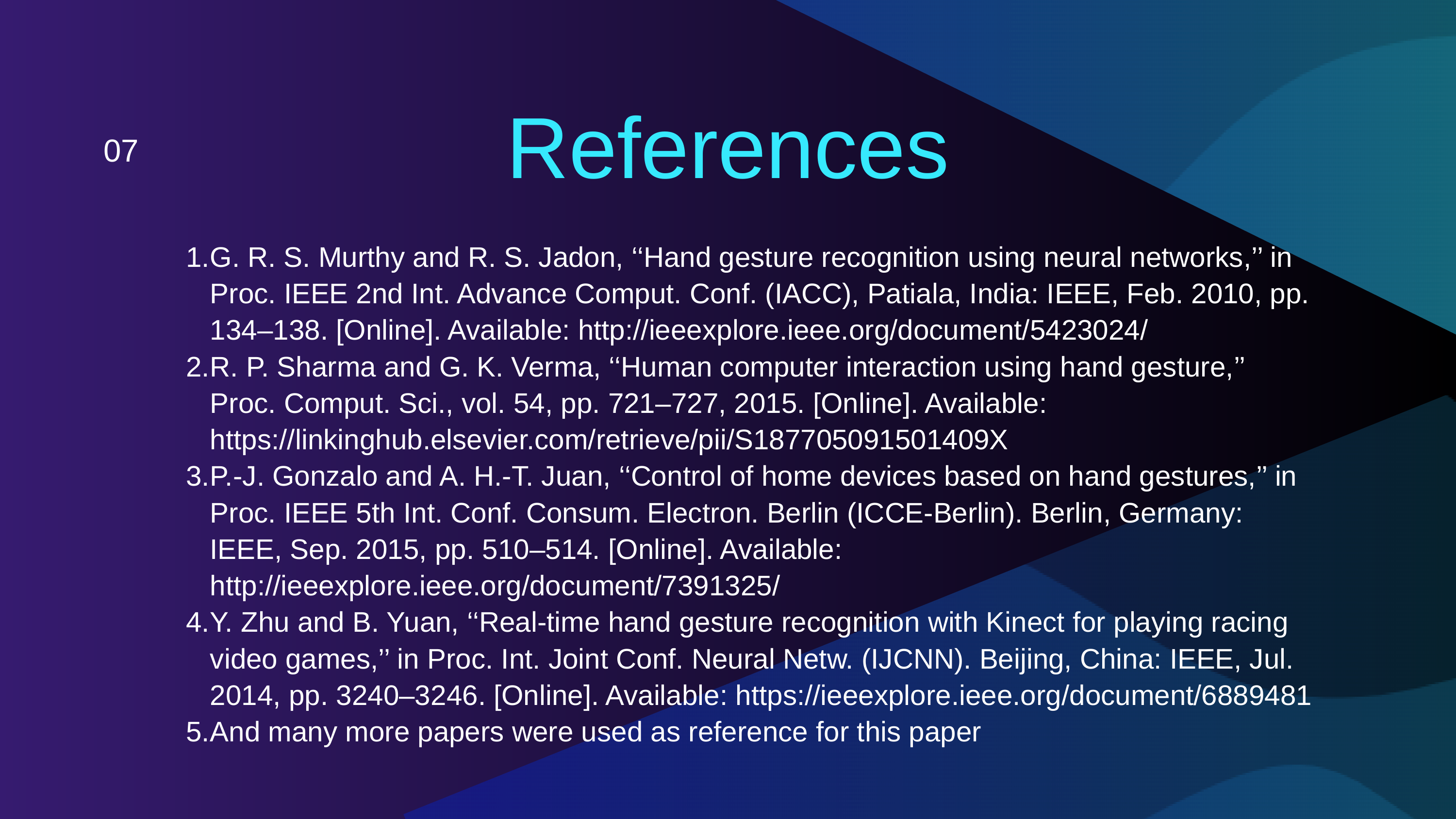

References
07
G. R. S. Murthy and R. S. Jadon, ‘‘Hand gesture recognition using neural networks,’’ in Proc. IEEE 2nd Int. Advance Comput. Conf. (IACC), Patiala, India: IEEE, Feb. 2010, pp. 134–138. [Online]. Available: http://ieeexplore.ieee.org/document/5423024/
R. P. Sharma and G. K. Verma, ‘‘Human computer interaction using hand gesture,’’ Proc. Comput. Sci., vol. 54, pp. 721–727, 2015. [Online]. Available: https://linkinghub.elsevier.com/retrieve/pii/S187705091501409X
P.-J. Gonzalo and A. H.-T. Juan, ‘‘Control of home devices based on hand gestures,’’ in Proc. IEEE 5th Int. Conf. Consum. Electron. Berlin (ICCE-Berlin). Berlin, Germany: IEEE, Sep. 2015, pp. 510–514. [Online]. Available: http://ieeexplore.ieee.org/document/7391325/
Y. Zhu and B. Yuan, ‘‘Real-time hand gesture recognition with Kinect for playing racing video games,’’ in Proc. Int. Joint Conf. Neural Netw. (IJCNN). Beijing, China: IEEE, Jul. 2014, pp. 3240–3246. [Online]. Available: https://ieeexplore.ieee.org/document/6889481
And many more papers were used as reference for this paper